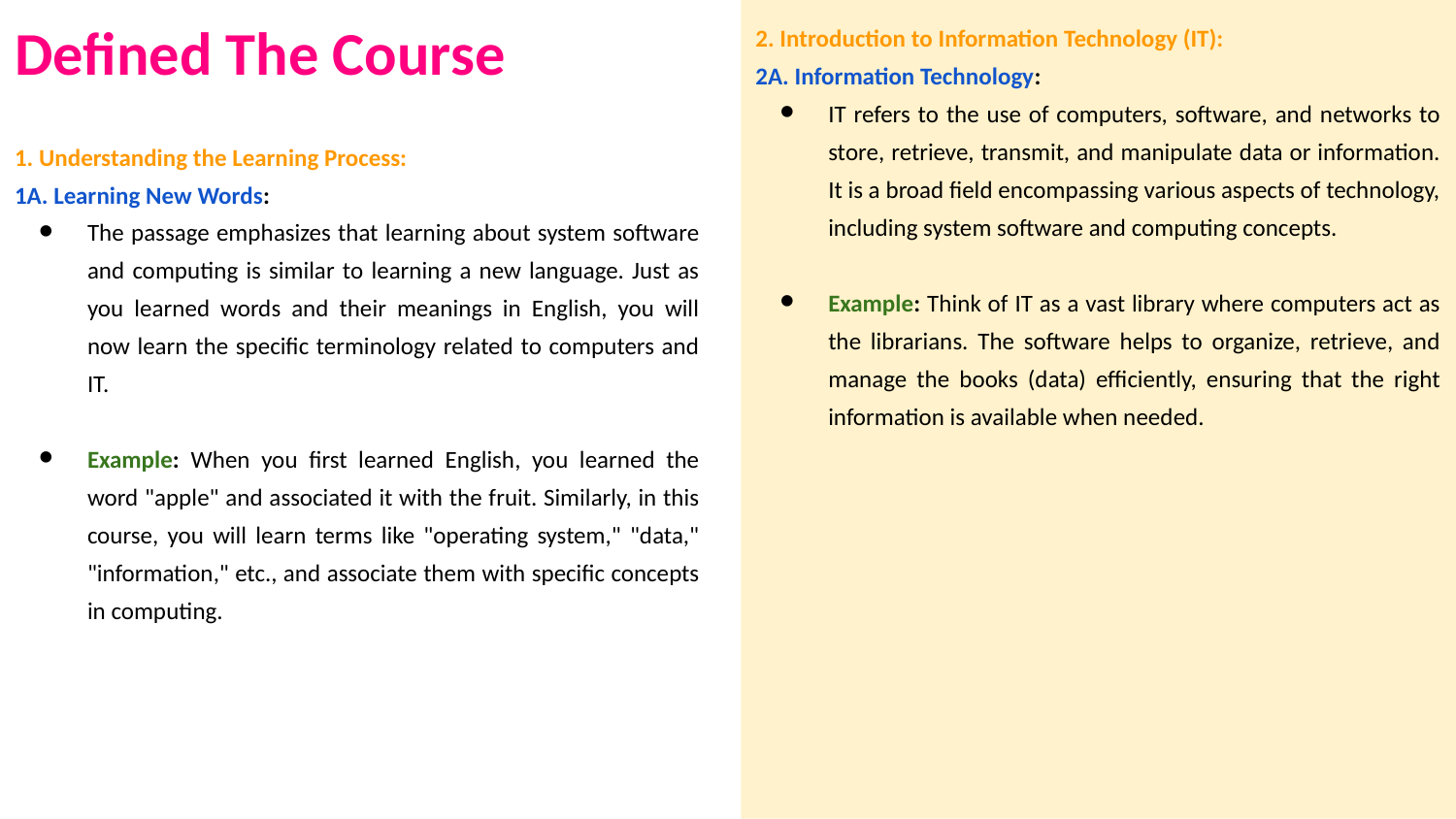

# Defined The Course
2. Introduction to Information Technology (IT):
2A. Information Technology:
IT refers to the use of computers, software, and networks to store, retrieve, transmit, and manipulate data or information. It is a broad field encompassing various aspects of technology, including system software and computing concepts.

Example: Think of IT as a vast library where computers act as the librarians. The software helps to organize, retrieve, and manage the books (data) efficiently, ensuring that the right information is available when needed.
1. Understanding the Learning Process:
1A. Learning New Words:
The passage emphasizes that learning about system software and computing is similar to learning a new language. Just as you learned words and their meanings in English, you will now learn the specific terminology related to computers and IT.

Example: When you first learned English, you learned the word "apple" and associated it with the fruit. Similarly, in this course, you will learn terms like "operating system," "data," "information," etc., and associate them with specific concepts in computing.